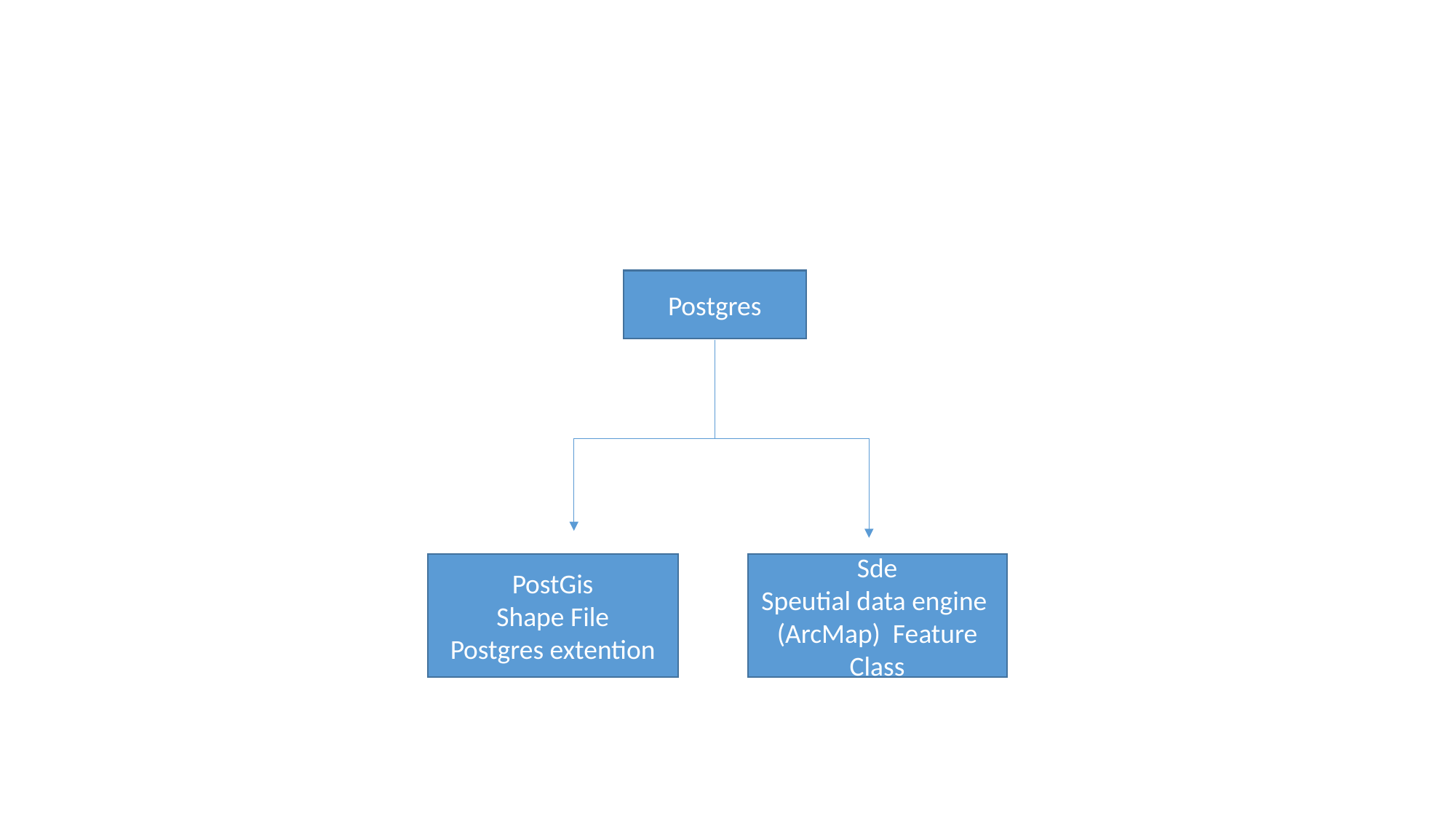

Postgres
PostGis
Shape File
Postgres extention
Sde
Speutial data engine
(ArcMap)  Feature Class